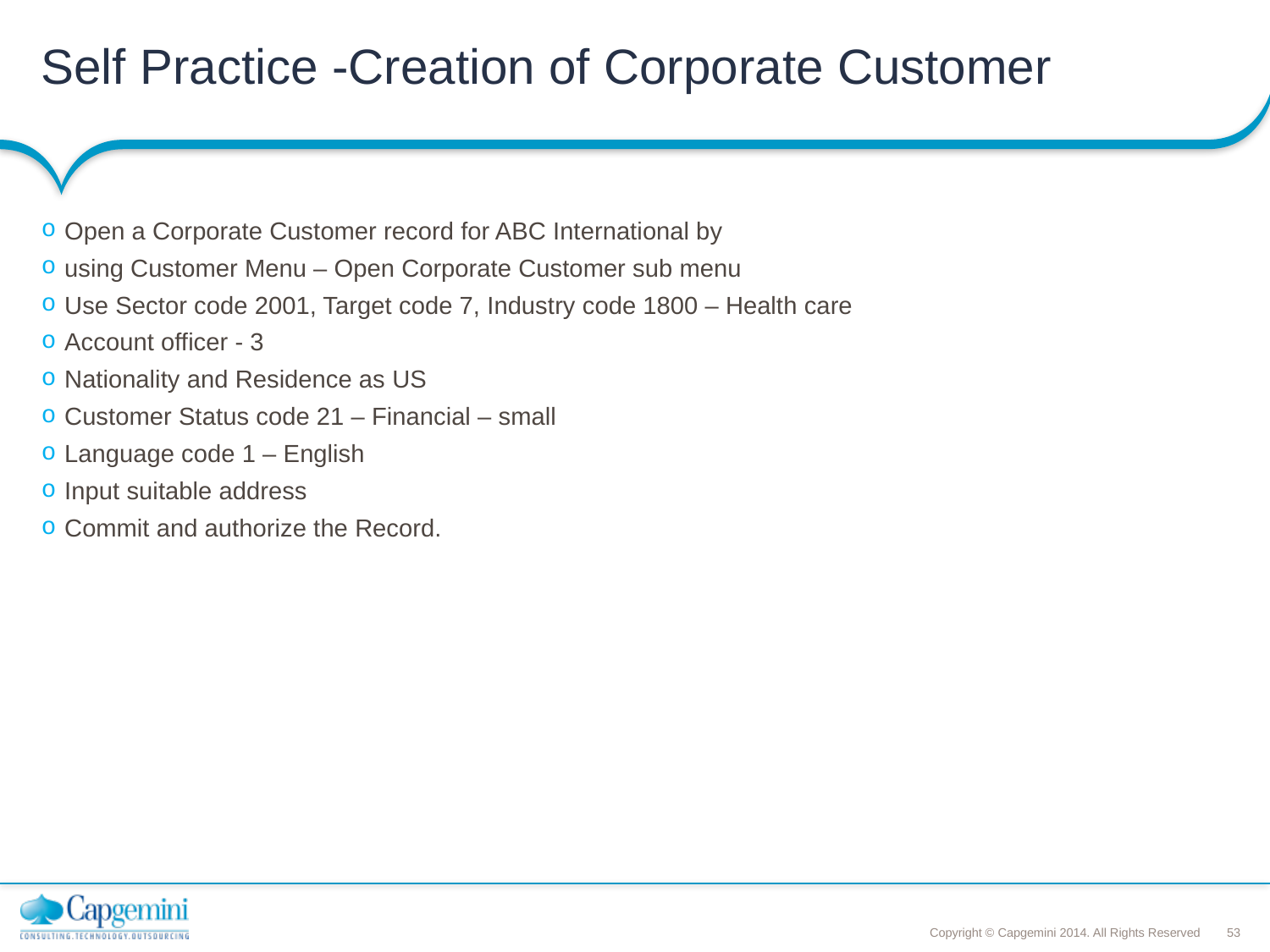

# Self Practice -Creation of Corporate Customer
Open a Corporate Customer record for ABC International by
using Customer Menu – Open Corporate Customer sub menu
Use Sector code 2001, Target code 7, Industry code 1800 – Health care
Account officer - 3
Nationality and Residence as US
Customer Status code 21 – Financial – small
Language code 1 – English
Input suitable address
Commit and authorize the Record.